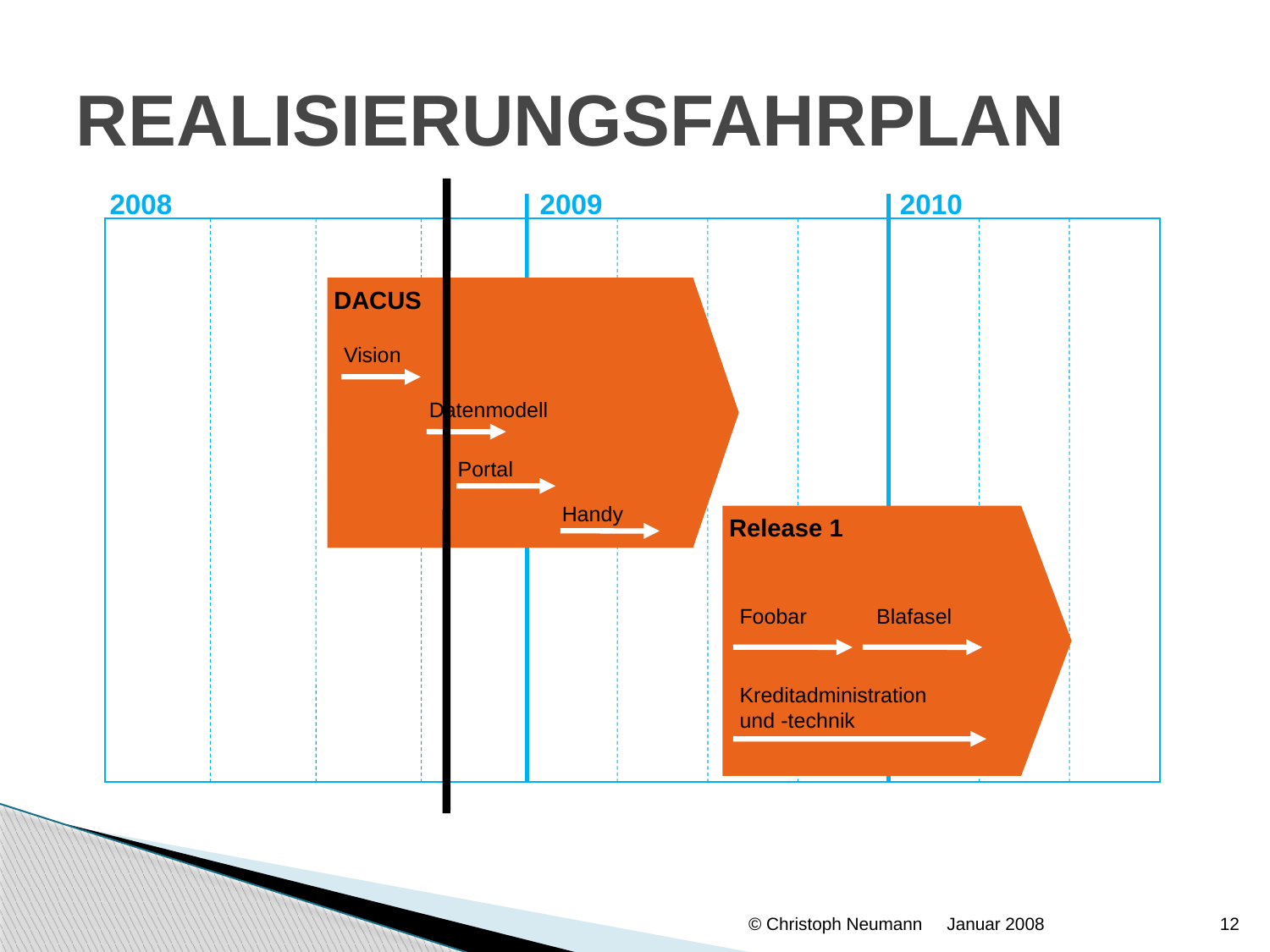

# REALISIERUNGSFAHRPLAN
2008
2009
2010

DACUS
Vision

Datenmodell

Portal

Handy
Release 1
Foobar
Blafasel

Kreditadministration
und -technik

© Christoph Neumann
Januar 2008
12